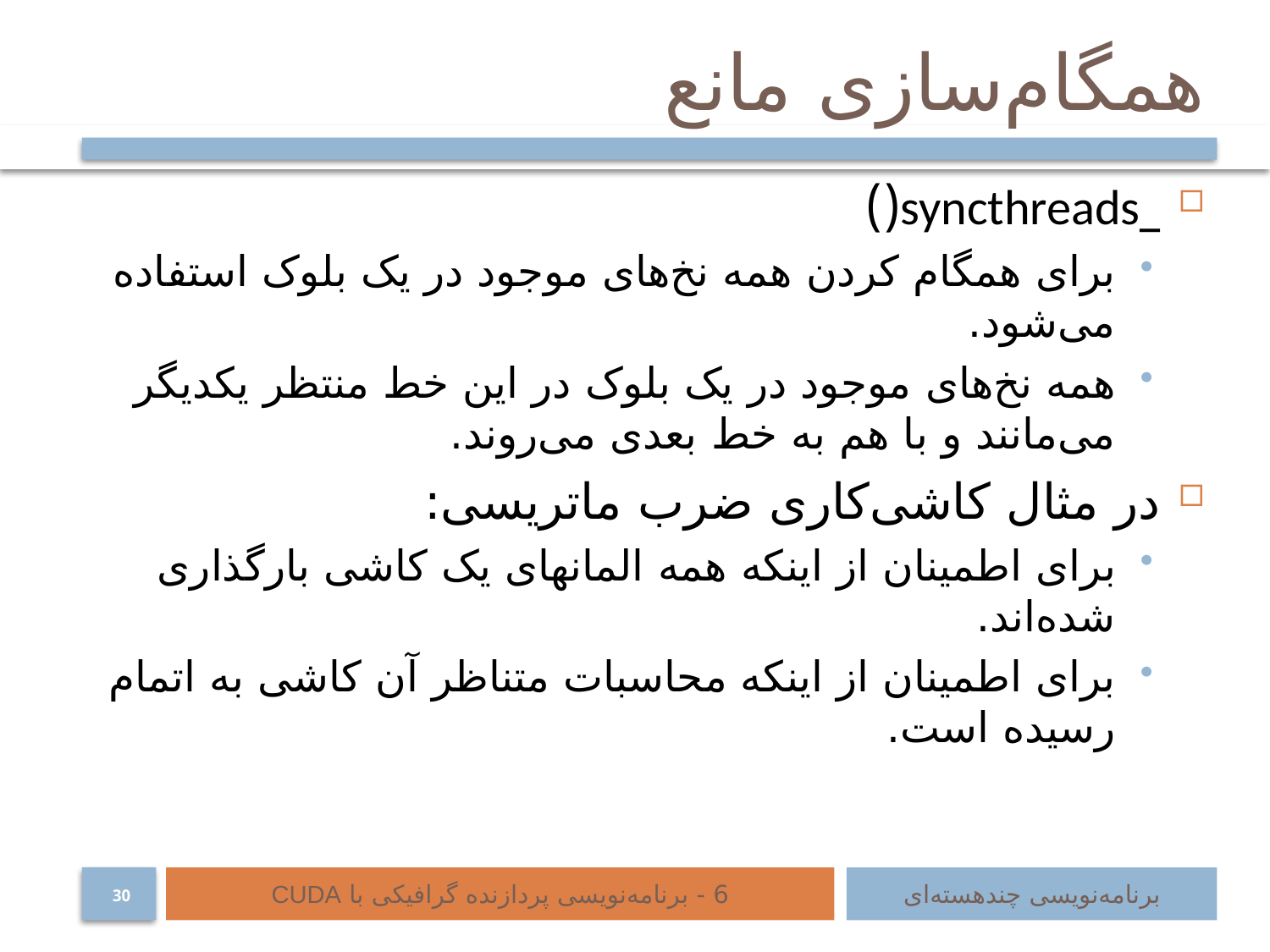

# همگام‌سازی مانع
_syncthreads()
برای همگام کردن همه نخ‌های موجود در یک بلوک استفاده می‌شود.
همه نخ‌های موجود در یک بلوک در این خط منتظر یکدیگر می‌مانند و با هم به خط بعدی می‌روند.
در مثال کاشی‌کاری ضرب ماتریسی:
برای اطمینان از اینکه همه المانهای یک کاشی بارگذاری شده‌اند.
برای اطمینان از اینکه محاسبات متناظر آن کاشی به اتمام رسیده است.

6 - برنامه‌نویسی پردازنده گرافیکی با CUDA
برنامه‌نویسی چند‌هسته‌ای
30